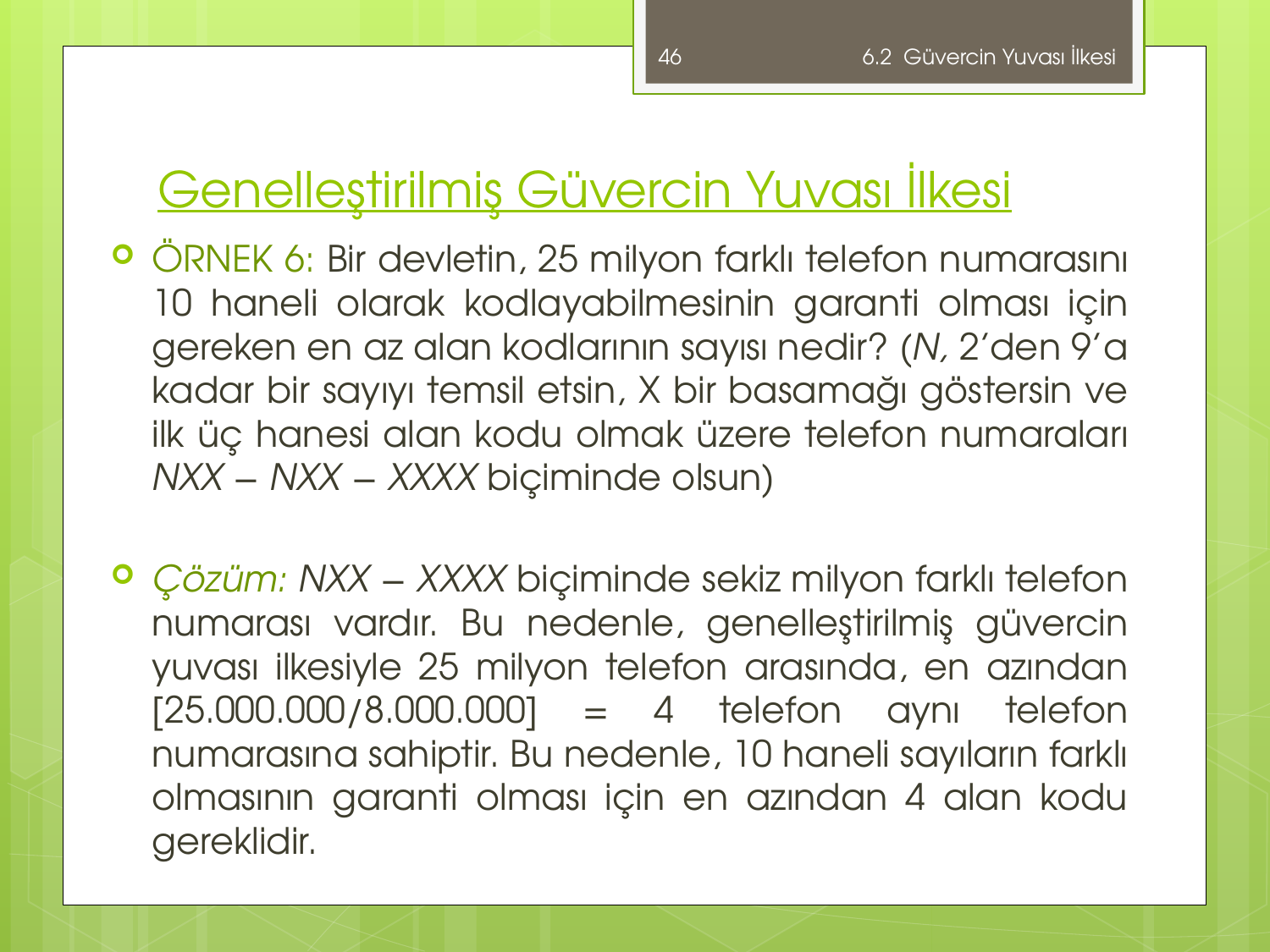

46
6.2  Güvercin Yuvası İlkesi
# Genelleştirilmiş Güvercin Yuvası İlkesi
ÖRNEK 6: Bir devletin, 25 milyon farklı telefon numarasını 10 haneli olarak kodlayabilmesinin garanti olması için gereken en az alan kodlarının sayısı nedir? (N, 2’den 9’a kadar bir sayıyı temsil etsin, X bir basamağı göstersin ve ilk üç hanesi alan kodu olmak üzere telefon numaraları NXX − NXX − XXXX biçiminde olsun)

Çözüm: NXX − XXXX biçiminde sekiz milyon farklı telefon numarası vardır. Bu nedenle, genelleştirilmiş güvercin yuvası ilkesiyle 25 milyon telefon arasında, en azından [25.000.000/8.000.000] = 4 telefon aynı telefon numarasına sahiptir. Bu nedenle, 10 haneli sayıların farklı olmasının garanti olması için en azından 4 alan kodu gereklidir.